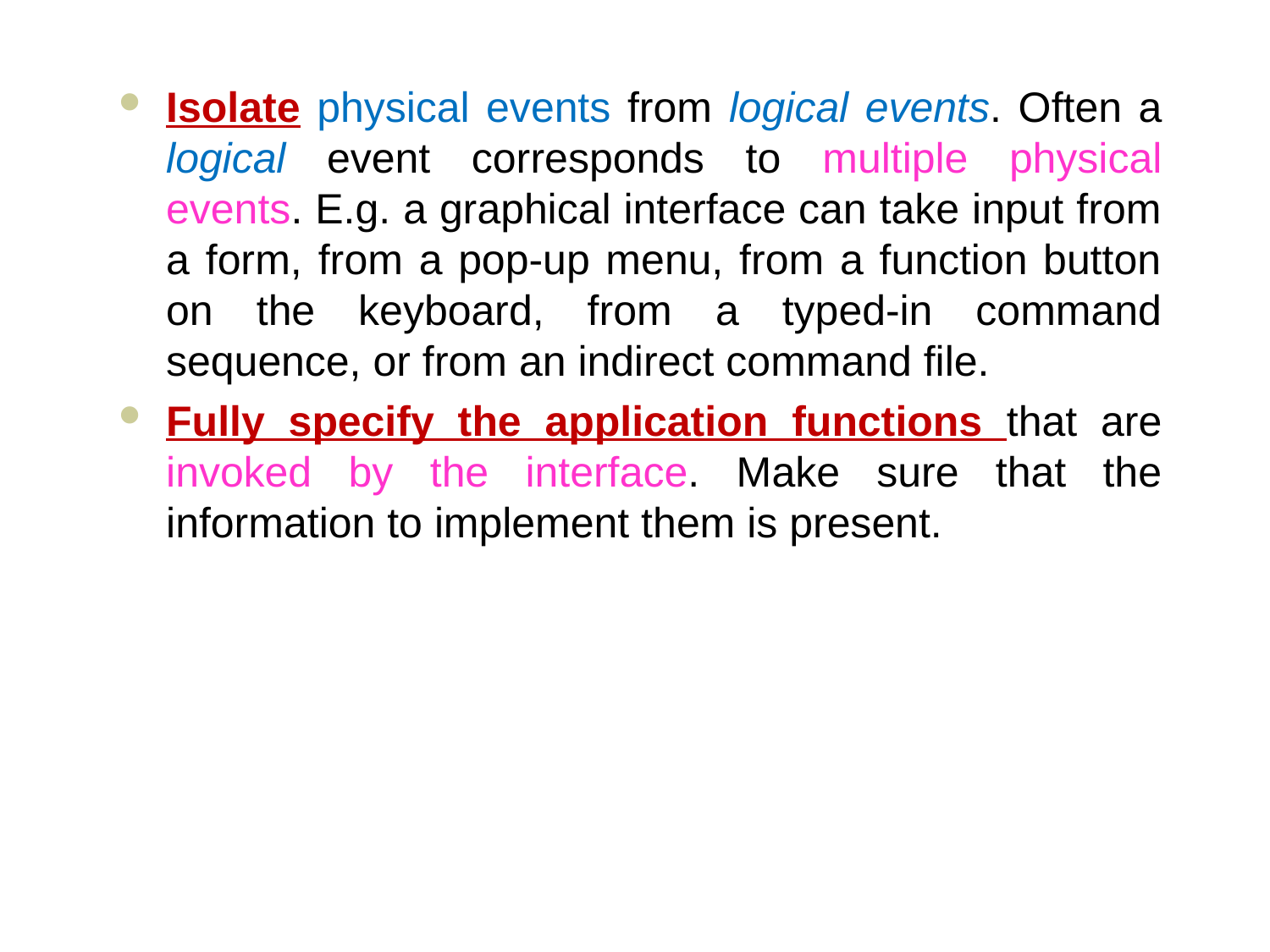

#
Isolate physical events from logical events. Often a logical event corresponds to multiple physical events. E.g. a graphical interface can take input from a form, from a pop-up menu, from a function button on the keyboard, from a typed-in command sequence, or from an indirect command file.
Fully specify the application functions that are invoked by the interface. Make sure that the information to implement them is present.